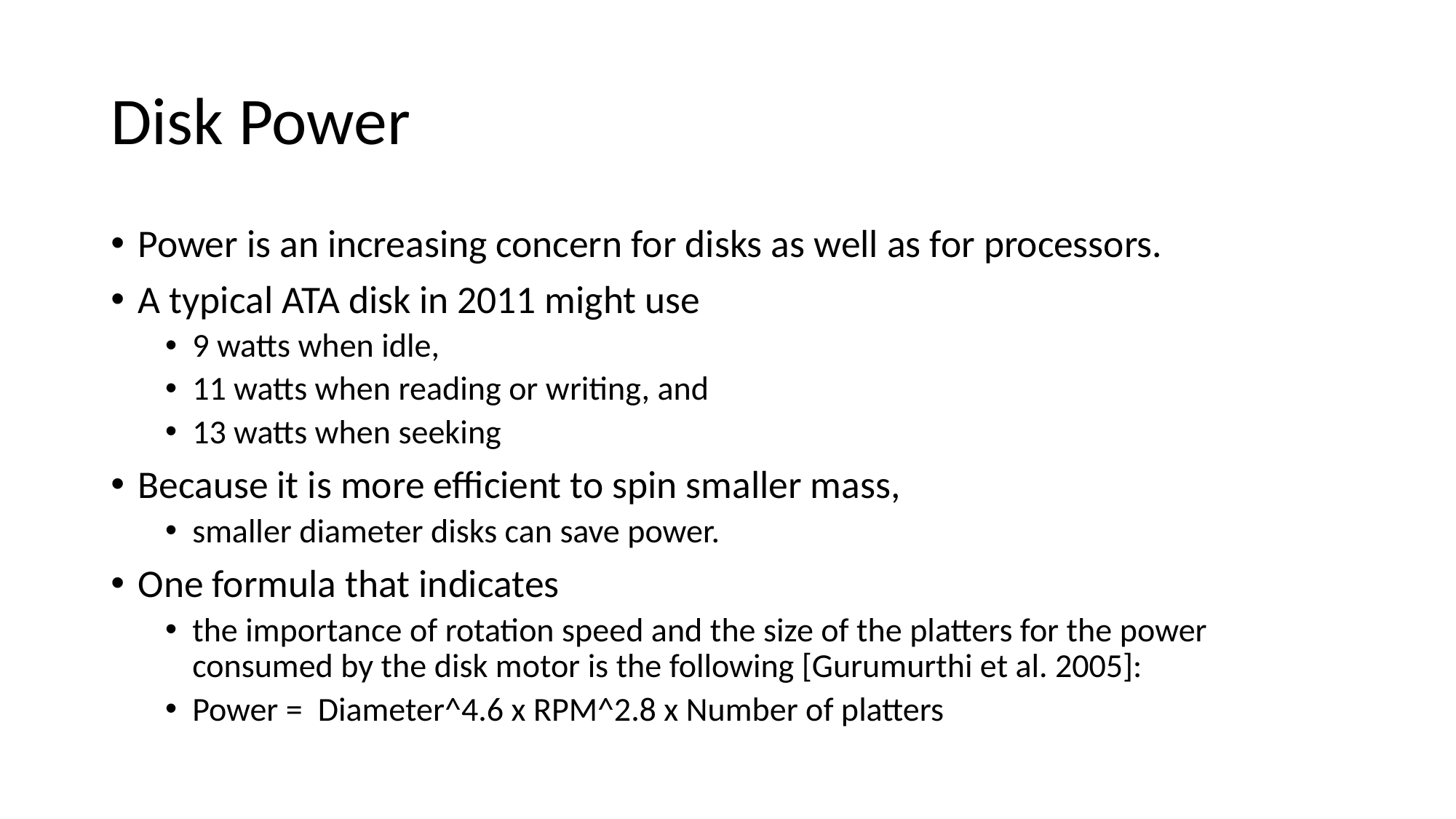

# Disk Power
Power is an increasing concern for disks as well as for processors.
A typical ATA disk in 2011 might use
9 watts when idle,
11 watts when reading or writing, and
13 watts when seeking
Because it is more efficient to spin smaller mass,
smaller diameter disks can save power.
One formula that indicates
the importance of rotation speed and the size of the platters for the power consumed by the disk motor is the following [Gurumurthi et al. 2005]:
Power =  Diameter^4.6 x RPM^2.8 x Number of platters